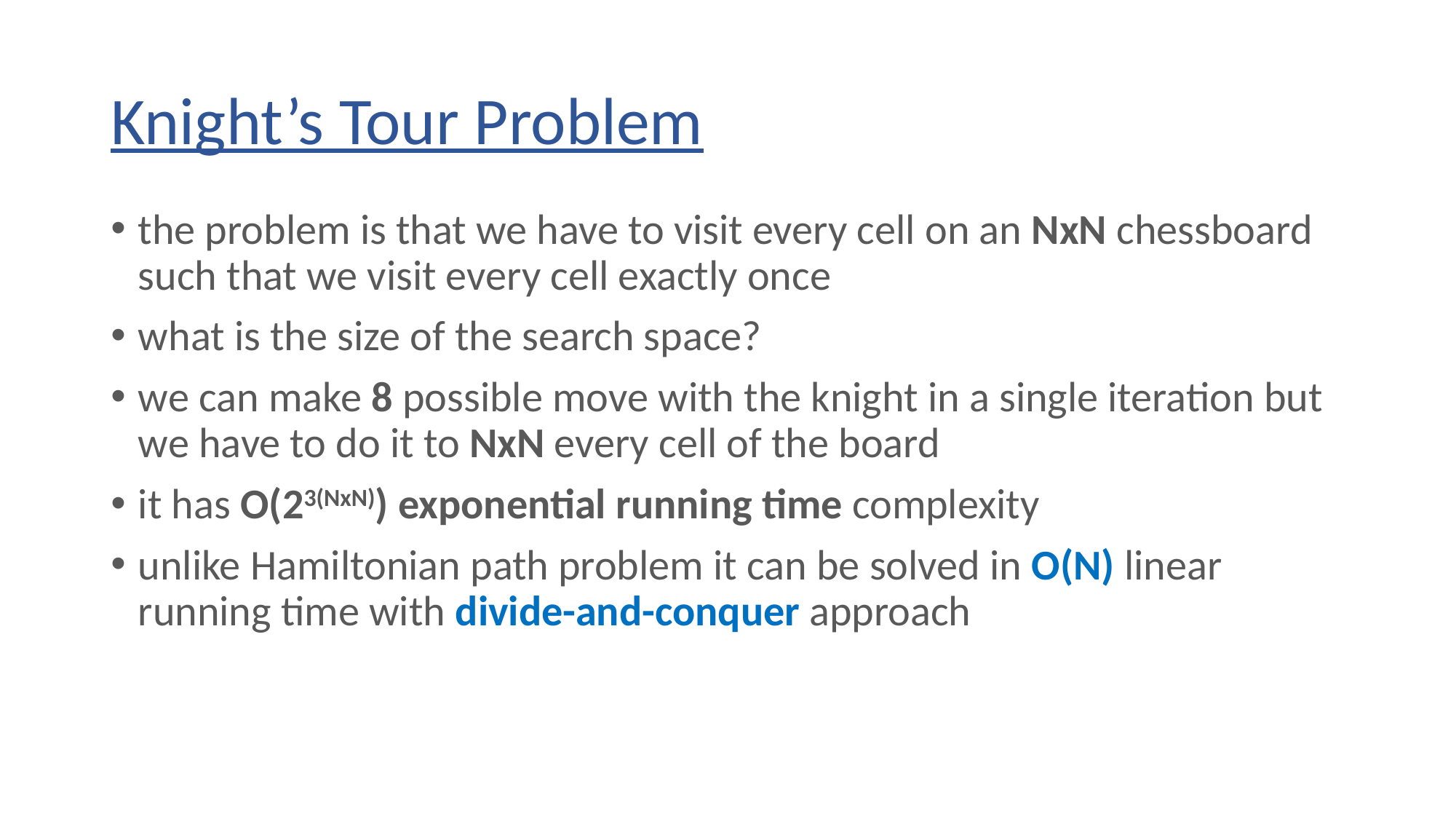

# Knight’s Tour Problem
the problem is that we have to visit every cell on an NxN chessboard such that we visit every cell exactly once
what is the size of the search space?
we can make 8 possible move with the knight in a single iteration but we have to do it to NxN every cell of the board
it has O(23(NxN)) exponential running time complexity
unlike Hamiltonian path problem it can be solved in O(N) linear running time with divide-and-conquer approach